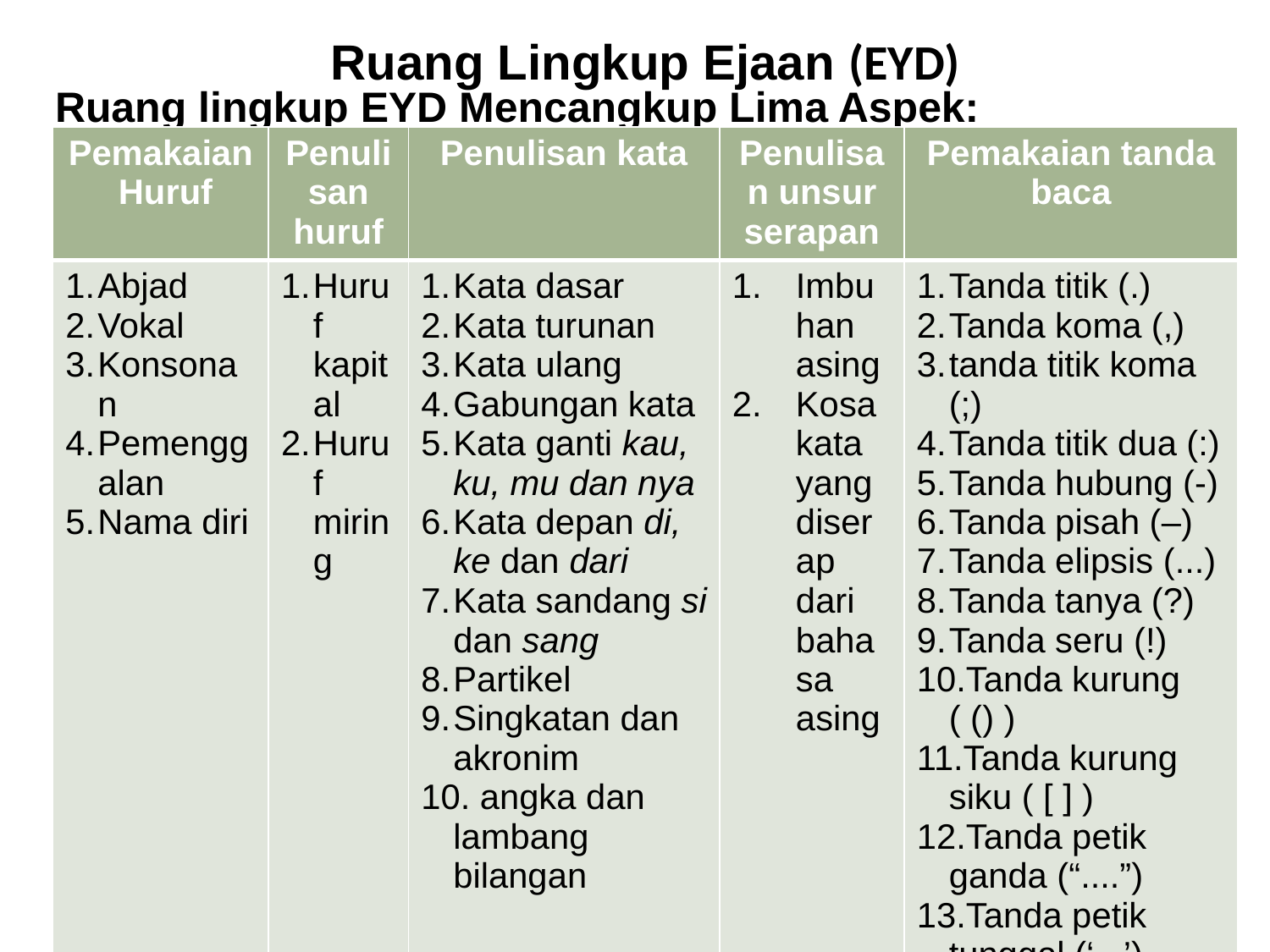

# Ruang Lingkup Ejaan (EYD)
Ruang lingkup EYD Mencangkup Lima Aspek:

| Pemakaian Huruf | Penulisan huruf | Penulisan kata | Penulisan unsur serapan | Pemakaian tanda baca |
| --- | --- | --- | --- | --- |
| Abjad Vokal Konsonan Pemenggalan Nama diri | Huruf kapital Huruf miring | Kata dasar Kata turunan Kata ulang Gabungan kata Kata ganti kau, ku, mu dan nya Kata depan di, ke dan dari Kata sandang si dan sang Partikel Singkatan dan akronim angka dan lambang bilangan | Imbuhan asing Kosa kata yang diserap dari bahasa asing | Tanda titik (.) Tanda koma (,) tanda titik koma (;) Tanda titik dua (:) Tanda hubung (-) Tanda pisah (–) Tanda elipsis (...) Tanda tanya (?) Tanda seru (!) Tanda kurung ( () ) Tanda kurung siku ( [ ] ) Tanda petik ganda (“....”) Tanda petik tunggal (‘...’) Tanda garis miring (/) Tanda penyingkat (‘) |